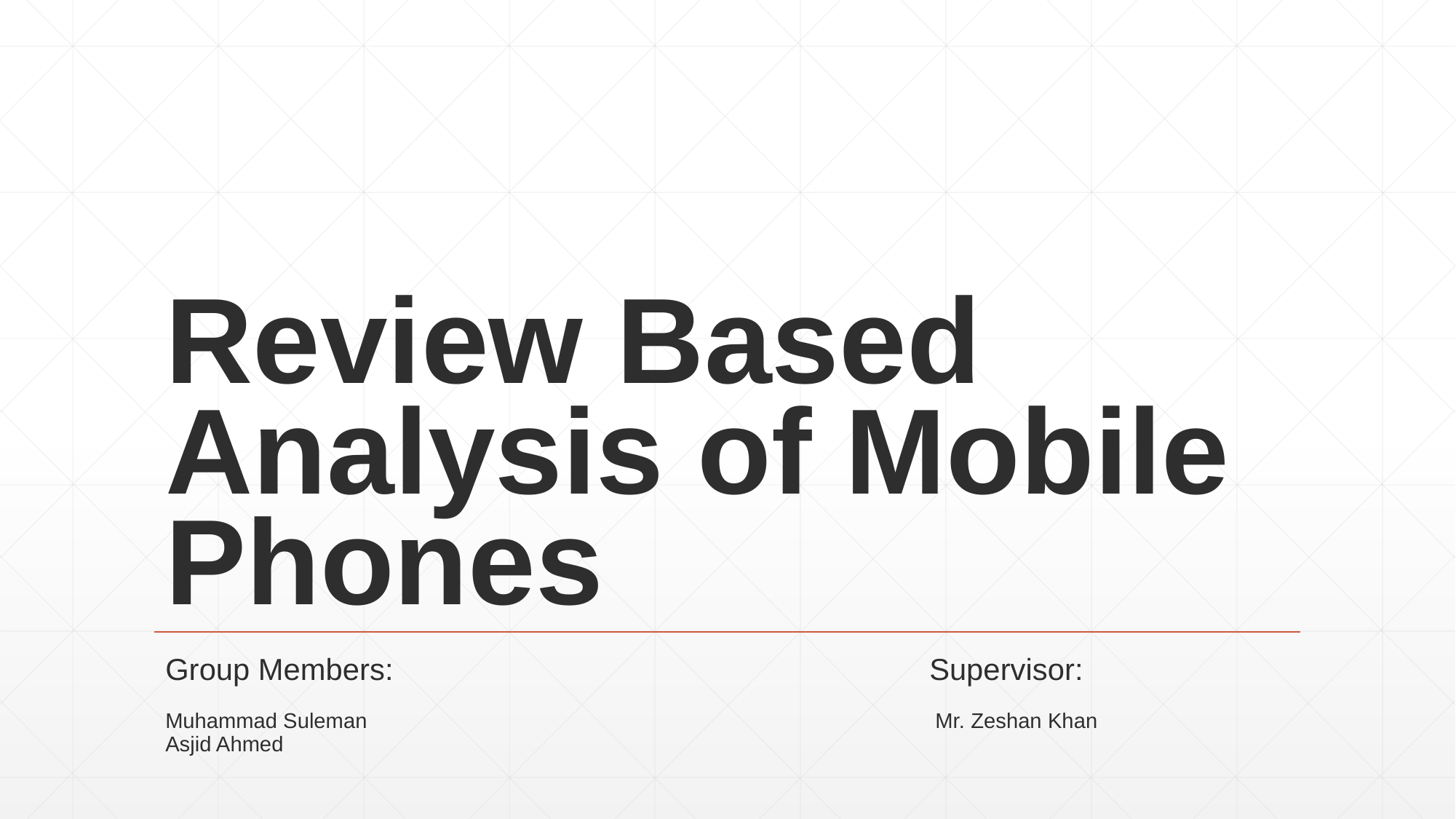

# Review Based Analysis of Mobile Phones
Group Members:					Supervisor:

Muhammad Suleman						 Mr. Zeshan Khan
Asjid Ahmed